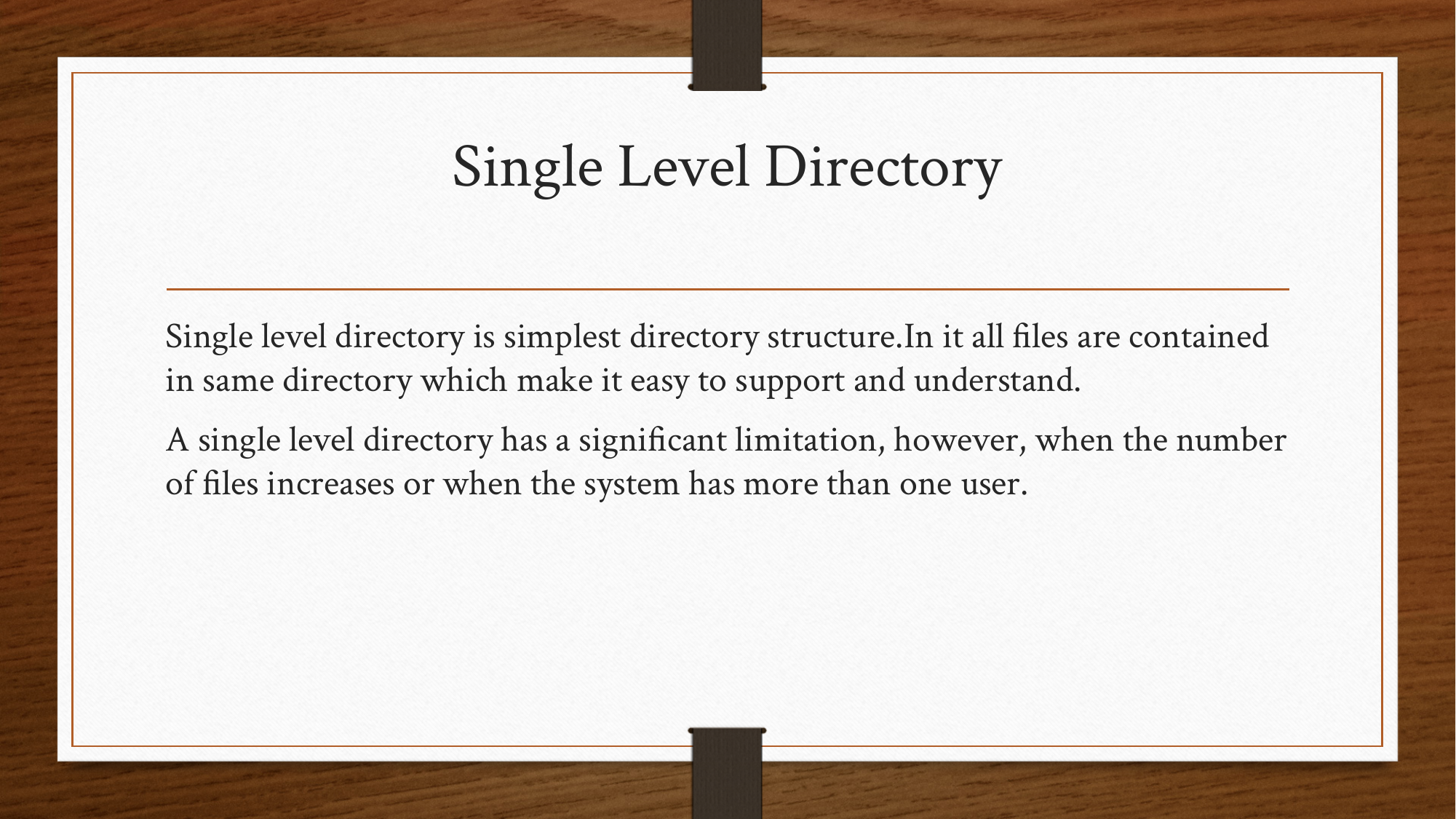

# Single Level Directory
Single level directory is simplest directory structure.In it all files are contained in same directory which make it easy to support and understand.
A single level directory has a significant limitation, however, when the number of files increases or when the system has more than one user.